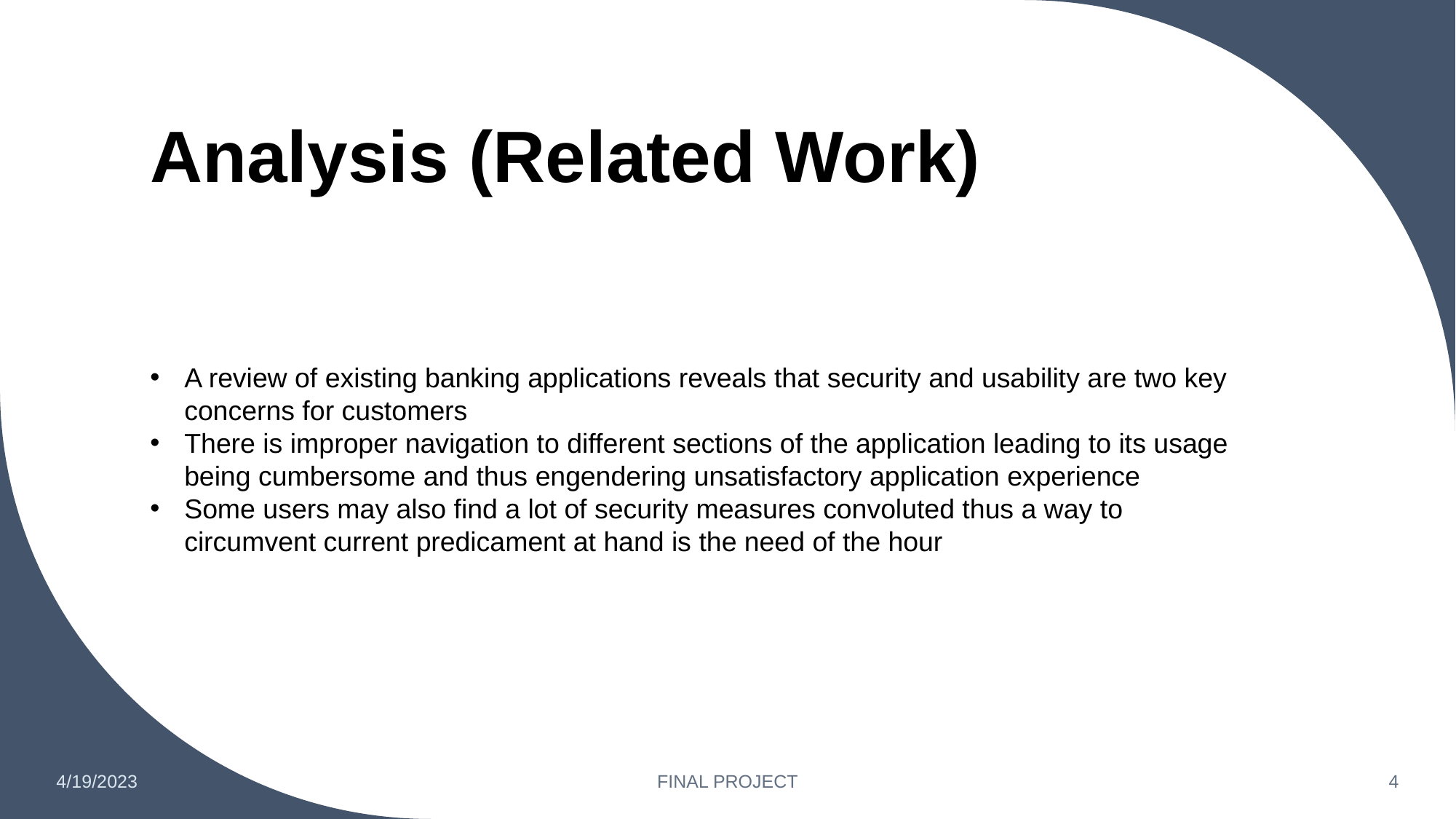

# Analysis (Related Work)
A review of existing banking applications reveals that security and usability are two key concerns for customers
There is improper navigation to different sections of the application leading to its usage being cumbersome and thus engendering unsatisfactory application experience
Some users may also find a lot of security measures convoluted thus a way to circumvent current predicament at hand is the need of the hour
4/19/2023
FINAL PROJECT
4